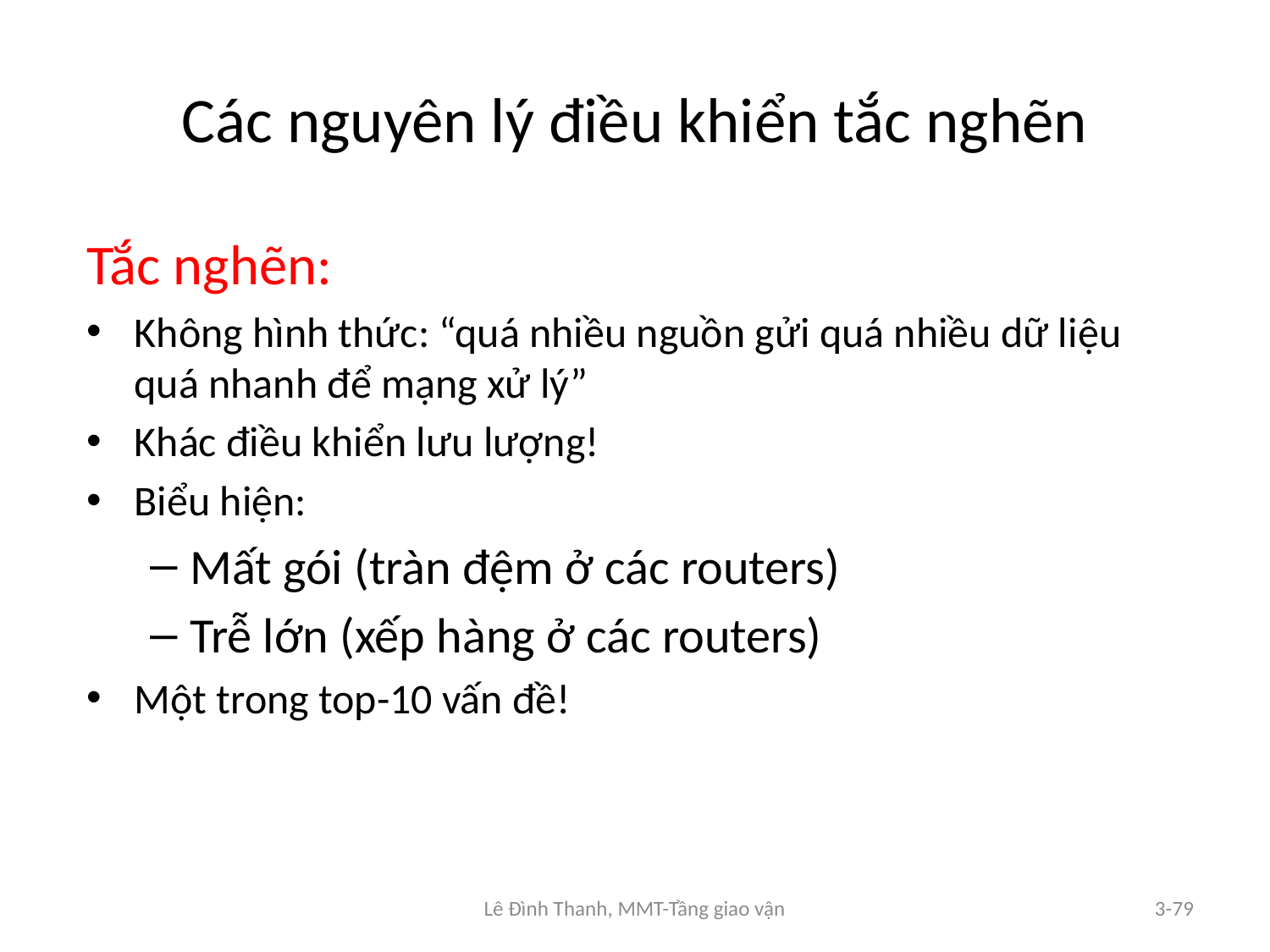

# Các nguyên lý điều khiển tắc nghẽn
Tắc nghẽn:
Không hình thức: “quá nhiều nguồn gửi quá nhiều dữ liệu quá nhanh để mạng xử lý”
Khác điều khiển lưu lượng!
Biểu hiện:
Mất gói (tràn đệm ở các routers)
Trễ lớn (xếp hàng ở các routers)
Một trong top-10 vấn đề!

Lê Đình Thanh, MMT-Tầng giao vận
3-79